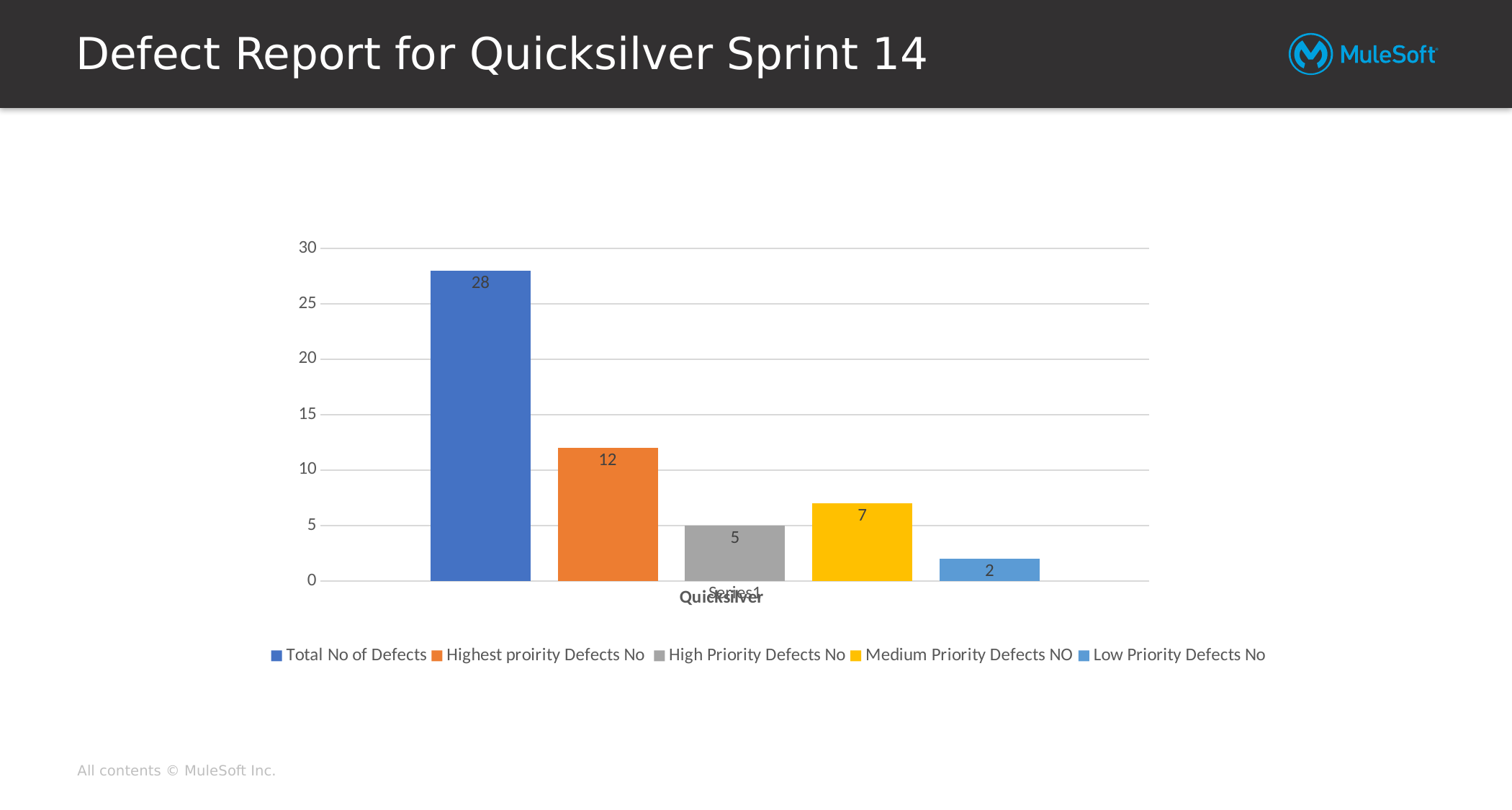

# Defect Report for Quicksilver Sprint 14

### Chart: Quicksilver

| Category | Total No of Defects | Highest proirity Defects No  | High Priority Defects No | Medium Priority Defects NO | Low Priority Defects No |
|---|---|---|---|---|---|
|  | 28.0 | 12.0 | 5.0 | 7.0 | 2.0 |